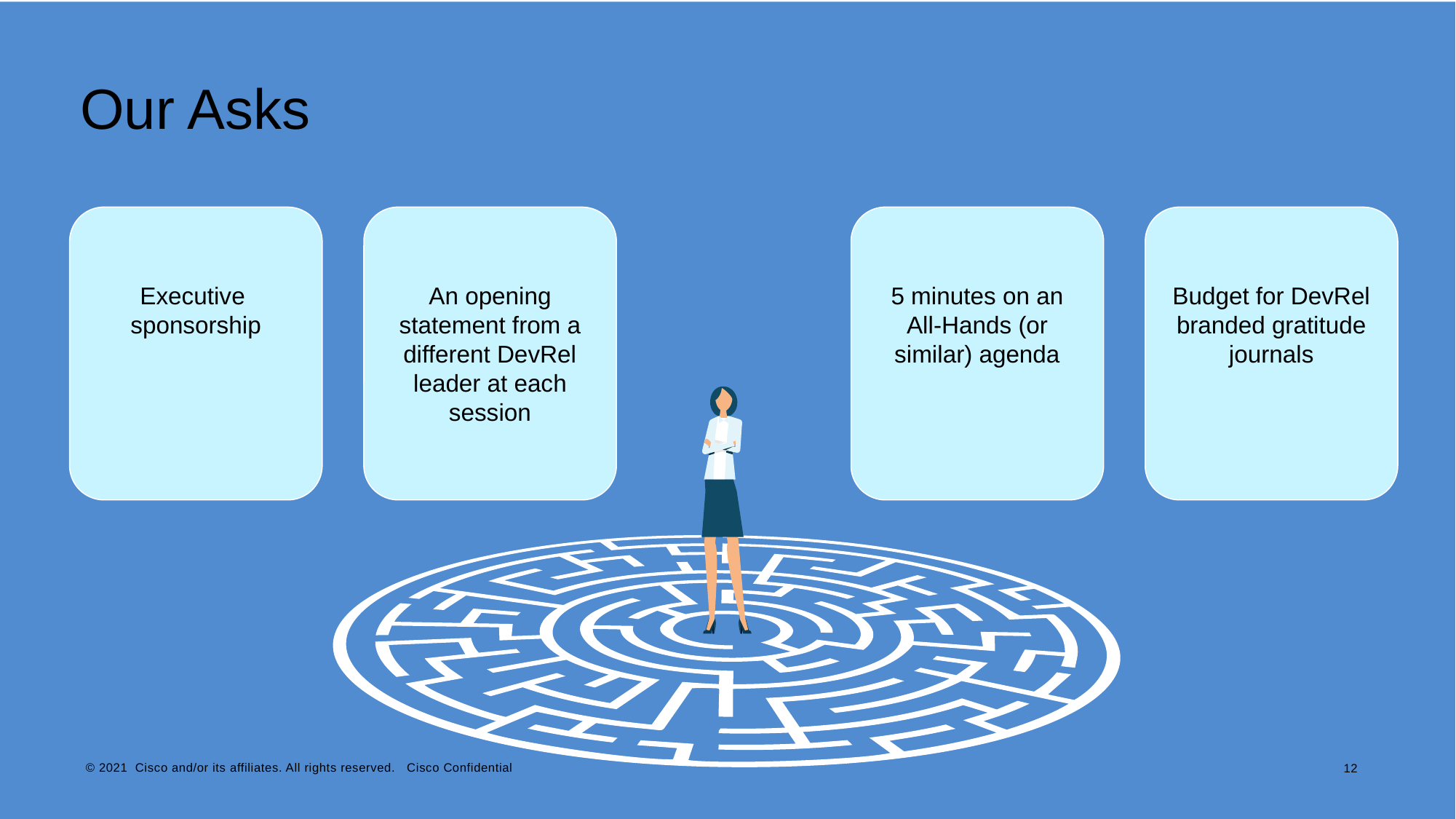

# Our Asks

Executive
sponsorship

An opening statement from a different DevRel leader at each session

5 minutes on an All-Hands (or similar) agenda

Budget for DevRel branded gratitude journals

© 2021  Cisco and/or its affiliates. All rights reserved.   Cisco Confidential
12